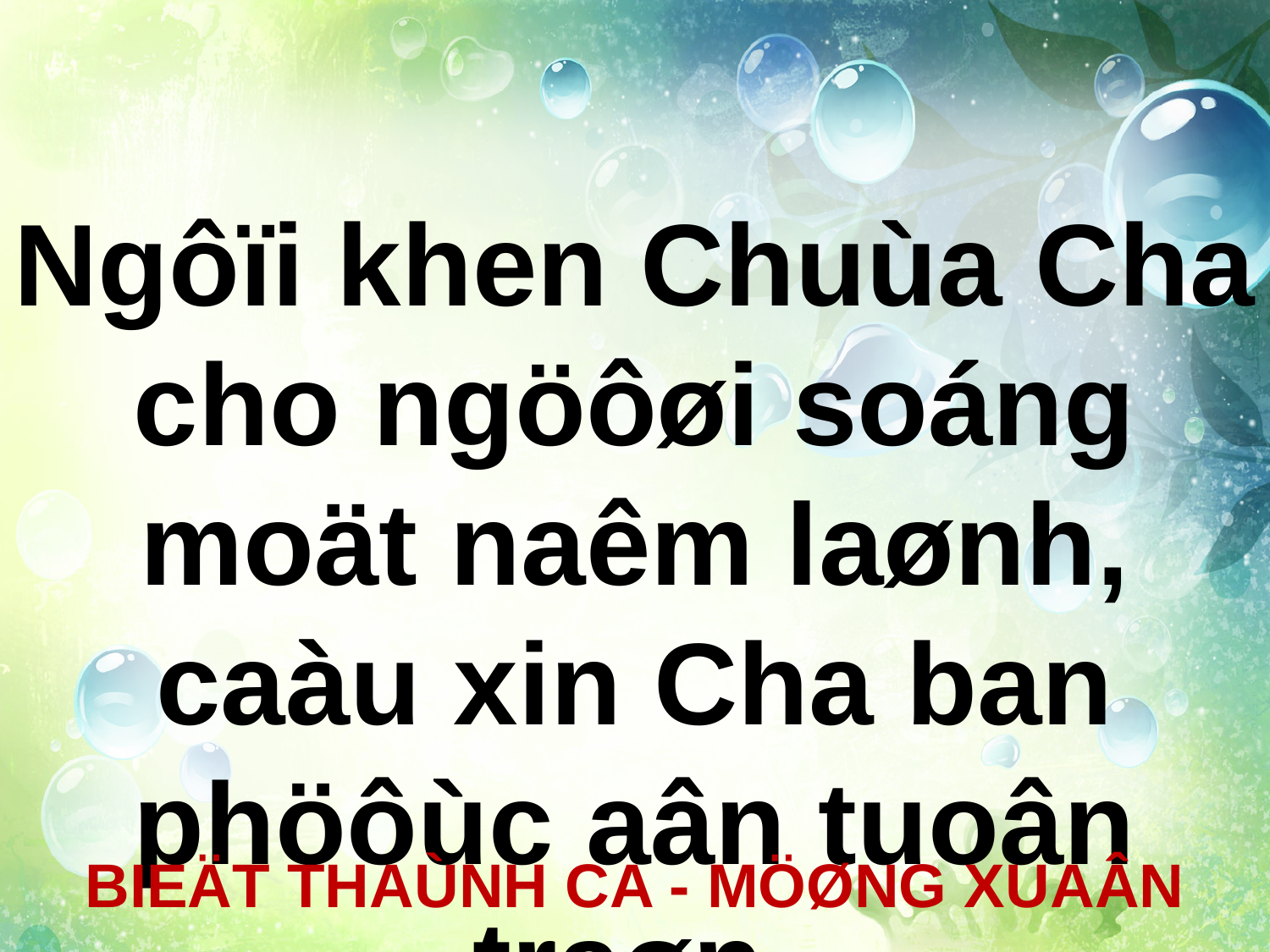

Ngôïi khen Chuùa Cha cho ngöôøi soáng moät naêm laønh, caàu xin Cha ban phöôùc aân tuoân traøn.
BIEÄT THAÙNH CA - MÖØNG XUAÂN